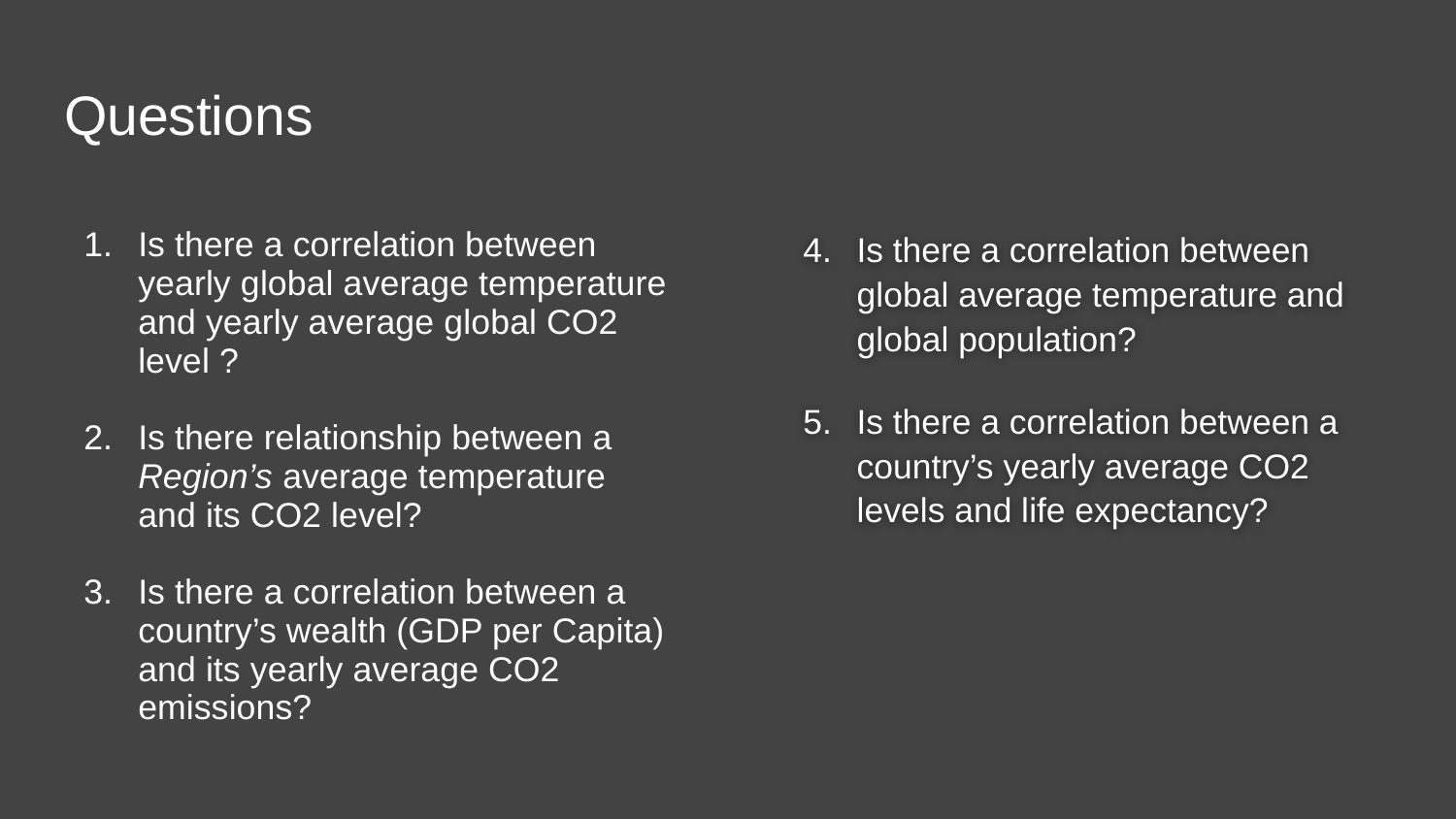

# Questions
Is there a correlation between yearly global average temperature and yearly average global CO2 level ?

Is there relationship between a Region’s average temperature and its CO2 level?

Is there a correlation between a country’s wealth (GDP per Capita) and its yearly average CO2 emissions?

Is there a correlation between global average temperature and global population?

Is there a correlation between a country’s yearly average CO2 levels and life expectancy?